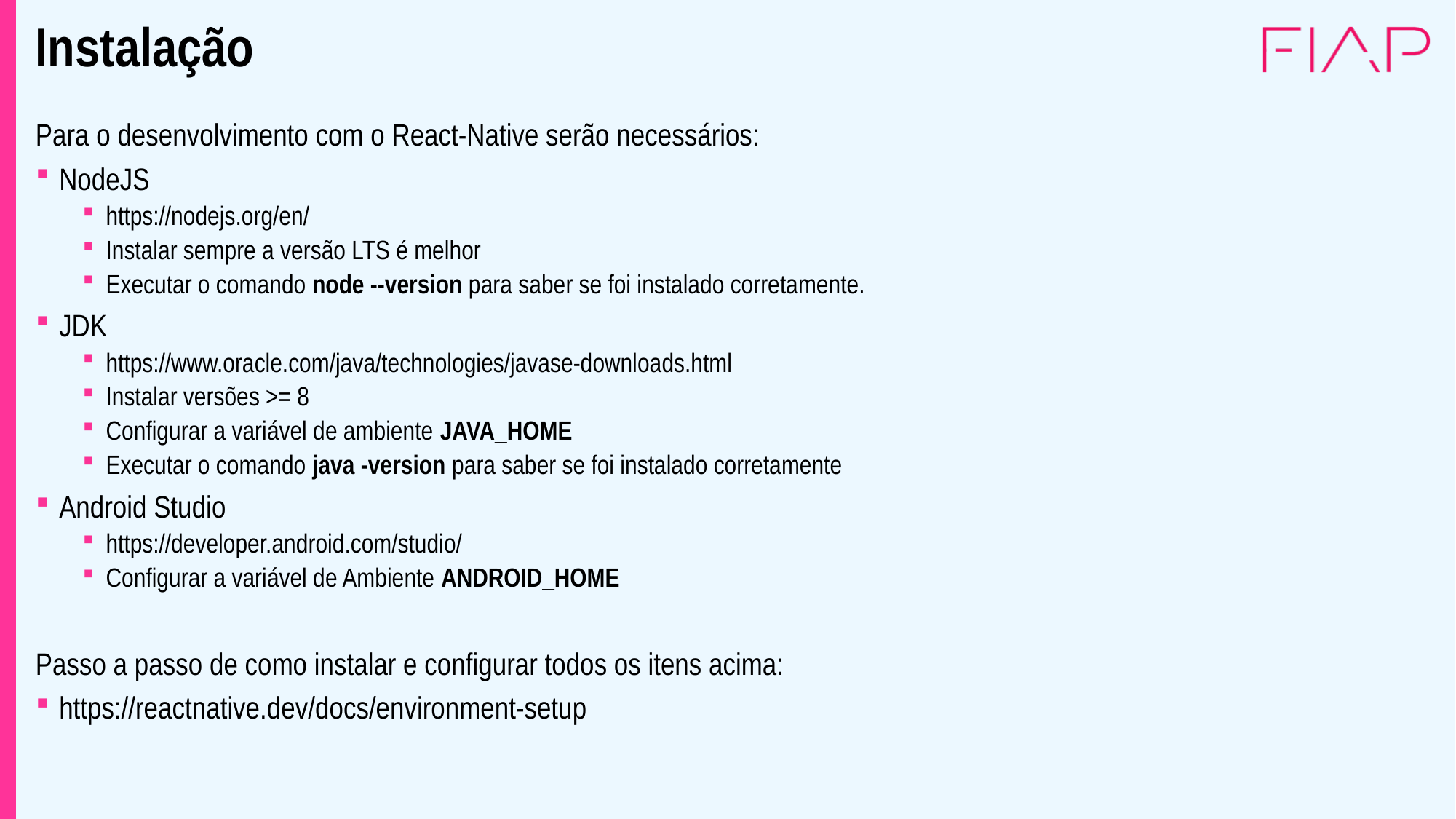

# Instalação
Para o desenvolvimento com o React-Native serão necessários:
NodeJS
https://nodejs.org/en/
Instalar sempre a versão LTS é melhor
Executar o comando node --version para saber se foi instalado corretamente.
JDK
https://www.oracle.com/java/technologies/javase-downloads.html
Instalar versões >= 8
Configurar a variável de ambiente JAVA_HOME
Executar o comando java -version para saber se foi instalado corretamente
Android Studio
https://developer.android.com/studio/
Configurar a variável de Ambiente ANDROID_HOME

Passo a passo de como instalar e configurar todos os itens acima:
https://reactnative.dev/docs/environment-setup